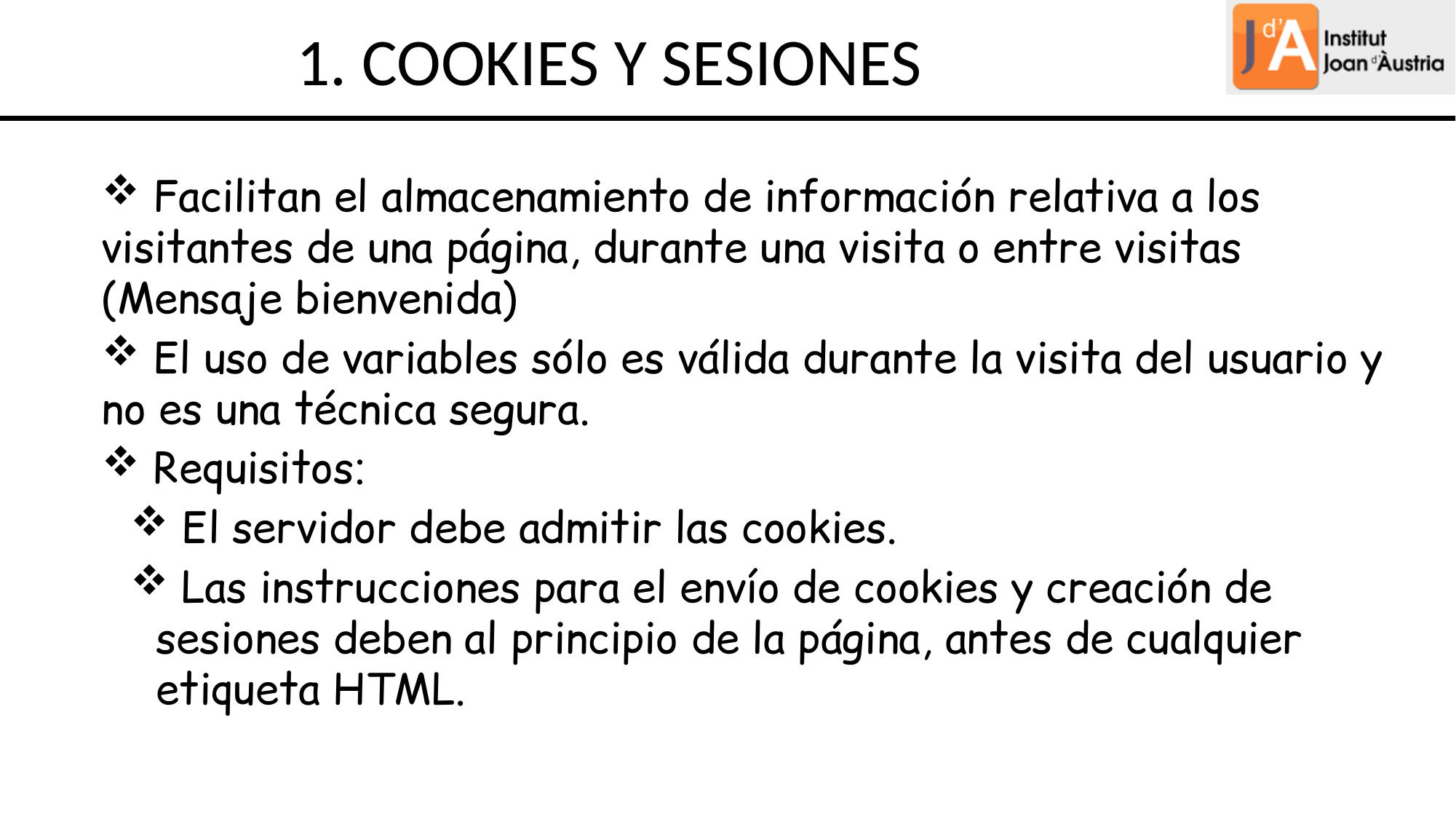

1. COOKIES Y SESIONES
 Facilitan el almacenamiento de información relativa a los visitantes de una página, durante una visita o entre visitas (Mensaje bienvenida)
 El uso de variables sólo es válida durante la visita del usuario y no es una técnica segura.
 Requisitos:
 El servidor debe admitir las cookies.
 Las instrucciones para el envío de cookies y creación de sesiones deben al principio de la página, antes de cualquier etiqueta HTML.